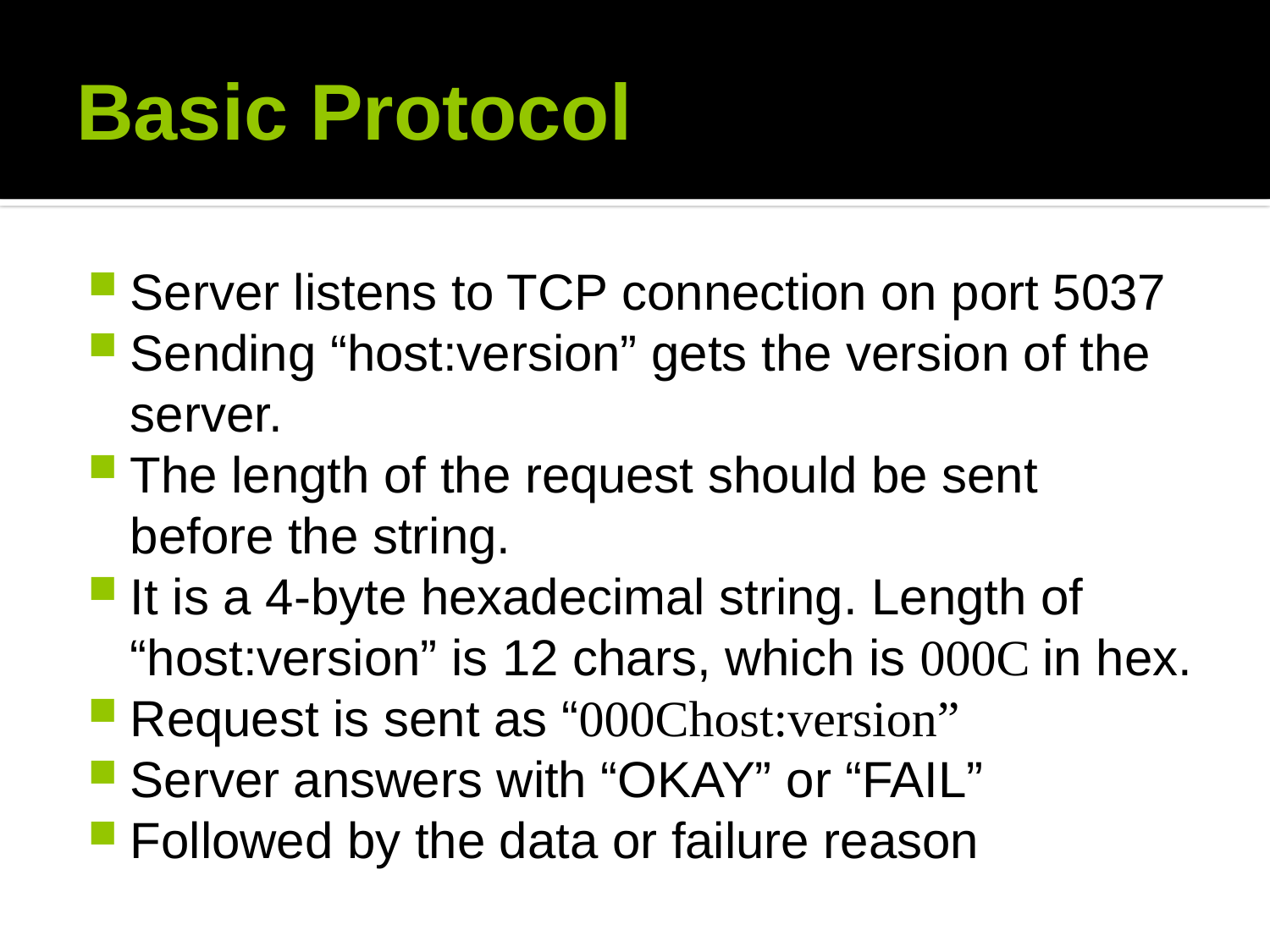

# Basic Protocol
Server listens to TCP connection on port 5037
Sending “host:version” gets the version of the server.
The length of the request should be sent before the string.
It is a 4-byte hexadecimal string. Length of “host:version” is 12 chars, which is 000C in hex.
Request is sent as “000Chost:version”
Server answers with “OKAY” or “FAIL”
Followed by the data or failure reason